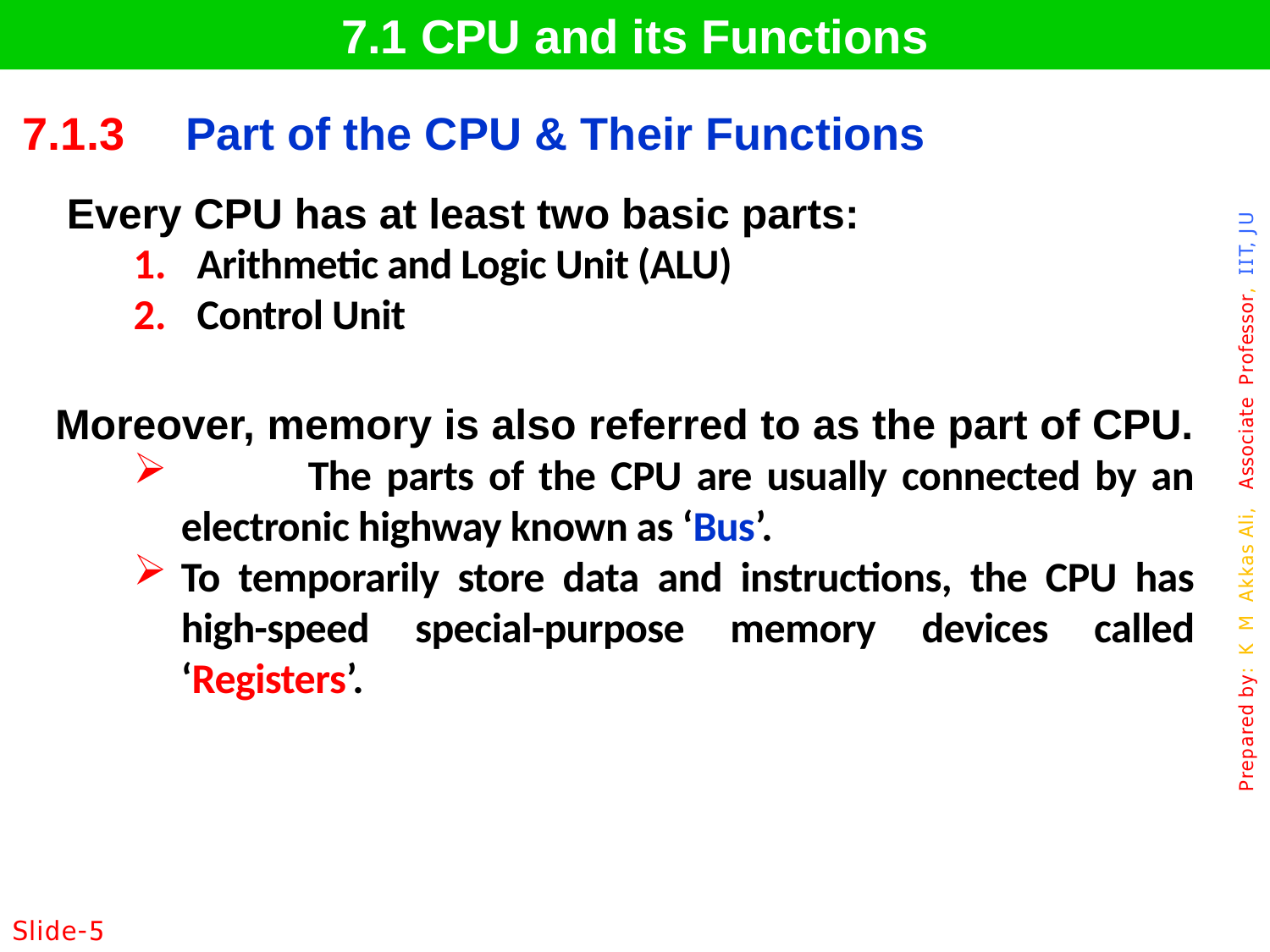

7.1 CPU and its Functions
| 7.1.3 | Part of the CPU & Their Functions |
| --- | --- |
 Every CPU has at least two basic parts:
Arithmetic and Logic Unit (ALU)
Control Unit

Moreover, memory is also referred to as the part of CPU.
	The parts of the CPU are usually connected by an electronic highway known as ‘Bus’.
To temporarily store data and instructions, the CPU has high-speed special-purpose memory devices called ‘Registers’.
Slide-5